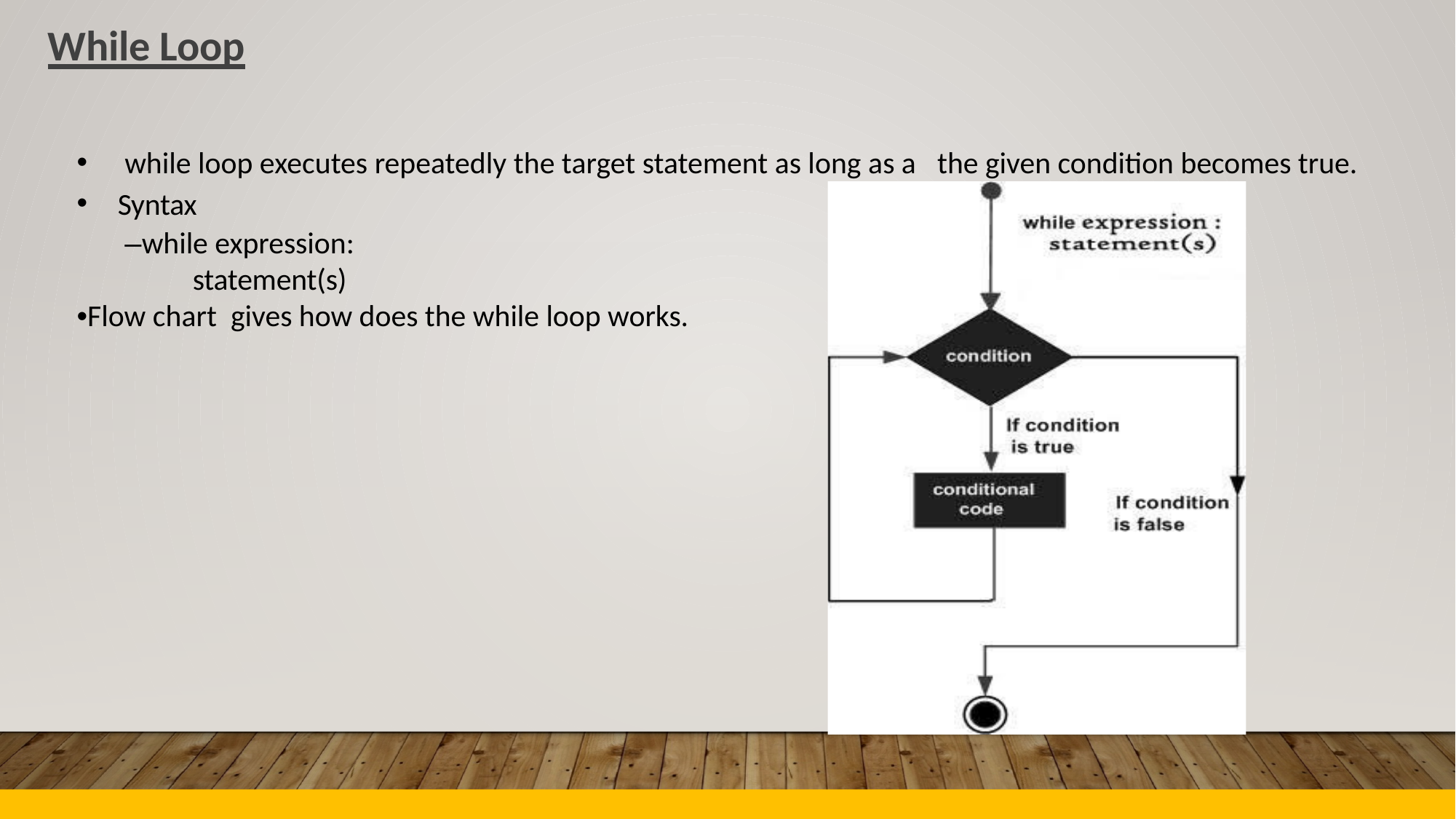

While Loop

•
•
while loop executes repeatedly the target statement as long as a
Syntax
–while expression:
statement(s)
the given condition becomes true.

•Flow chart
gives how does the while loop works.